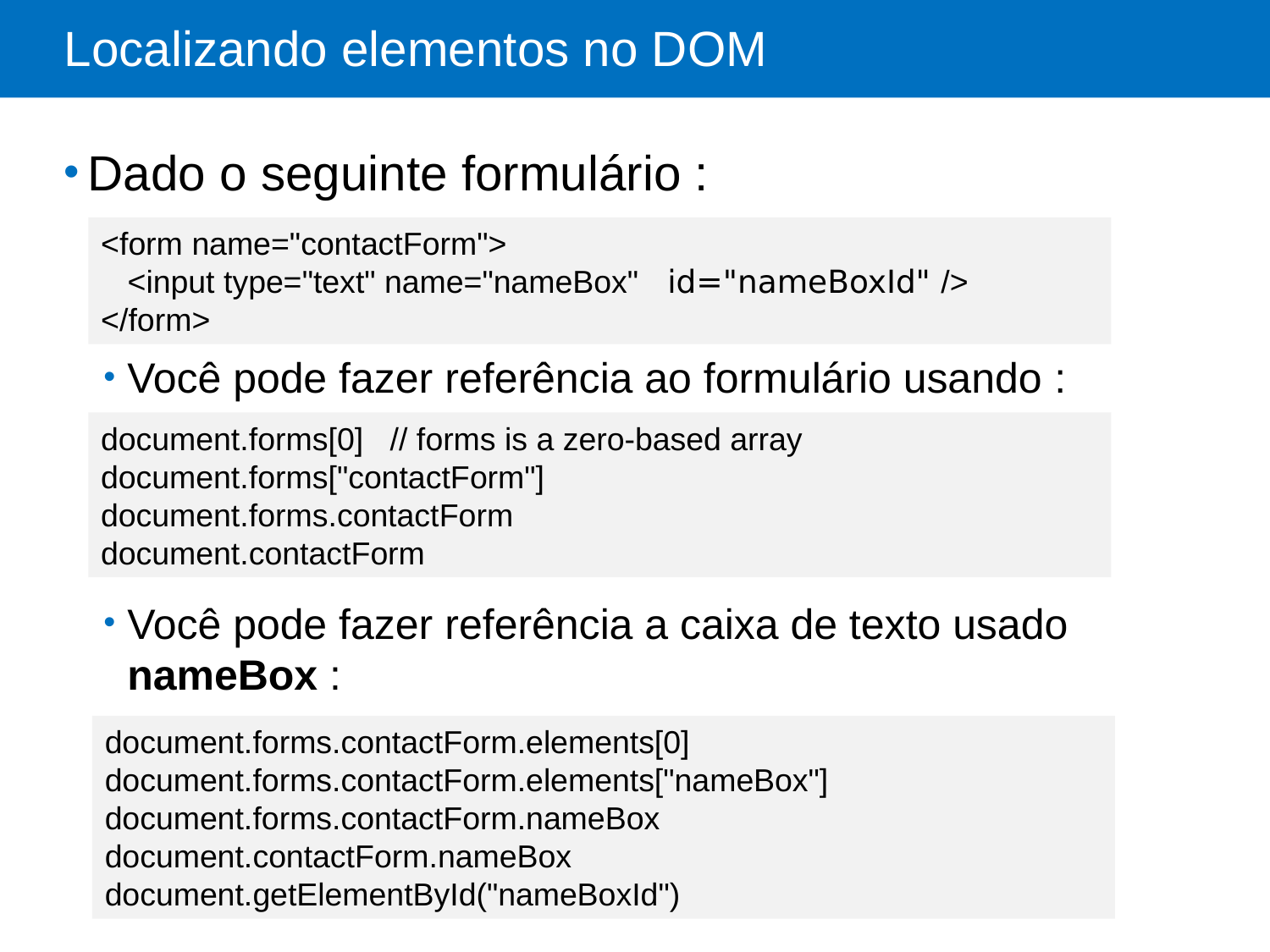

# Localizando elementos no DOM
Dado o seguinte formulário :

Você pode fazer referência ao formulário usando :

Você pode fazer referência a caixa de texto usado nameBox :

<form name="contactForm">
   <input type="text" name="nameBox"   id="nameBoxId" />
</form>
document.forms[0]   // forms is a zero-based array
document.forms["contactForm"]
document.forms.contactForm
document.contactForm
document.forms.contactForm.elements[0]
document.forms.contactForm.elements["nameBox"]
document.forms.contactForm.nameBox
document.contactForm.nameBox
document.getElementById("nameBoxId")